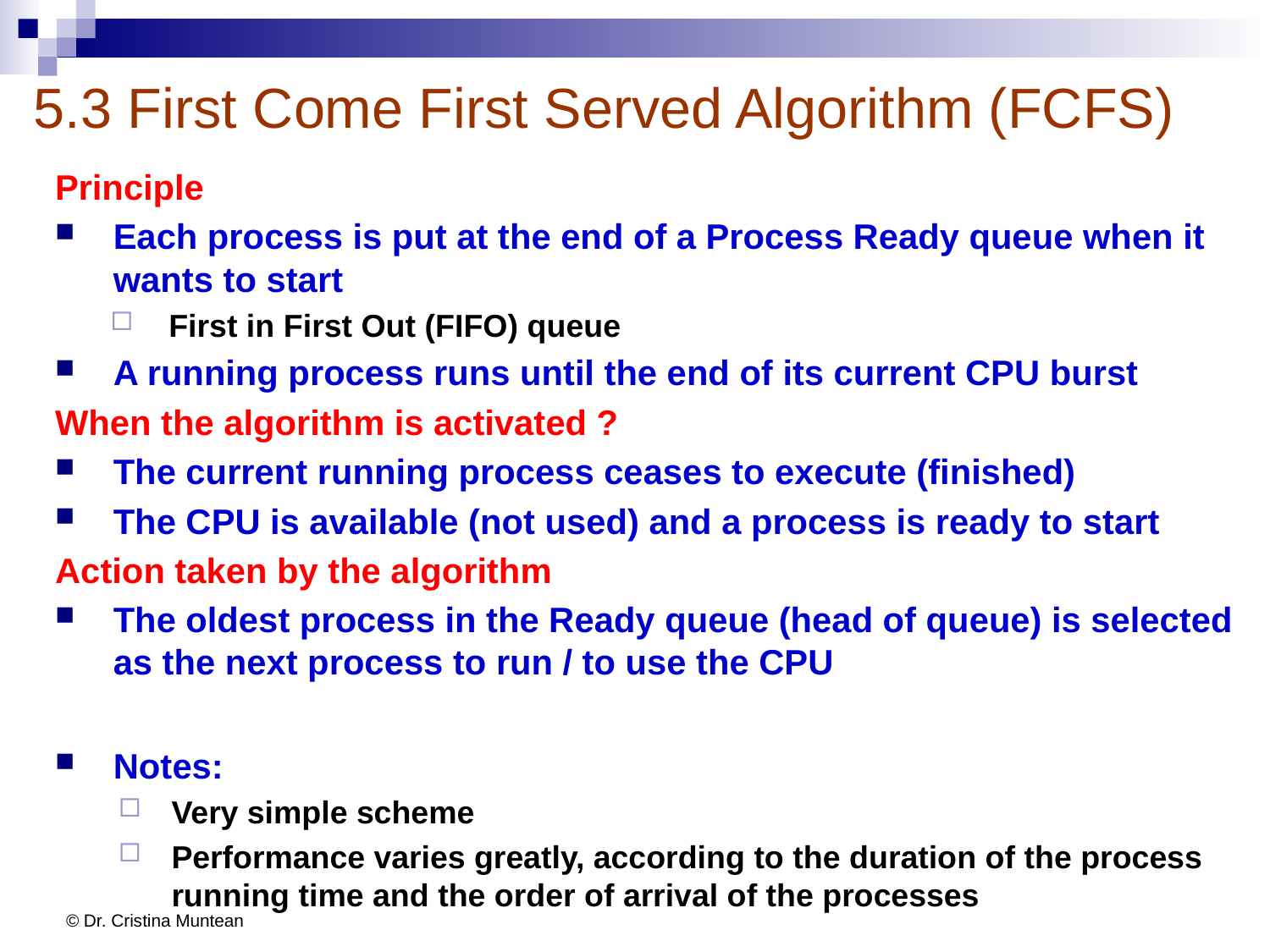

# 5.3 First Come First Served Algorithm (FCFS)
Principle
Each process is put at the end of a Process Ready queue when it wants to start
First in First Out (FIFO) queue
A running process runs until the end of its current CPU burst
When the algorithm is activated ?
The current running process ceases to execute (finished)
The CPU is available (not used) and a process is ready to start
Action taken by the algorithm
The oldest process in the Ready queue (head of queue) is selected as the next process to run / to use the CPU

Notes:
Very simple scheme
Performance varies greatly, according to the duration of the process running time and the order of arrival of the processes